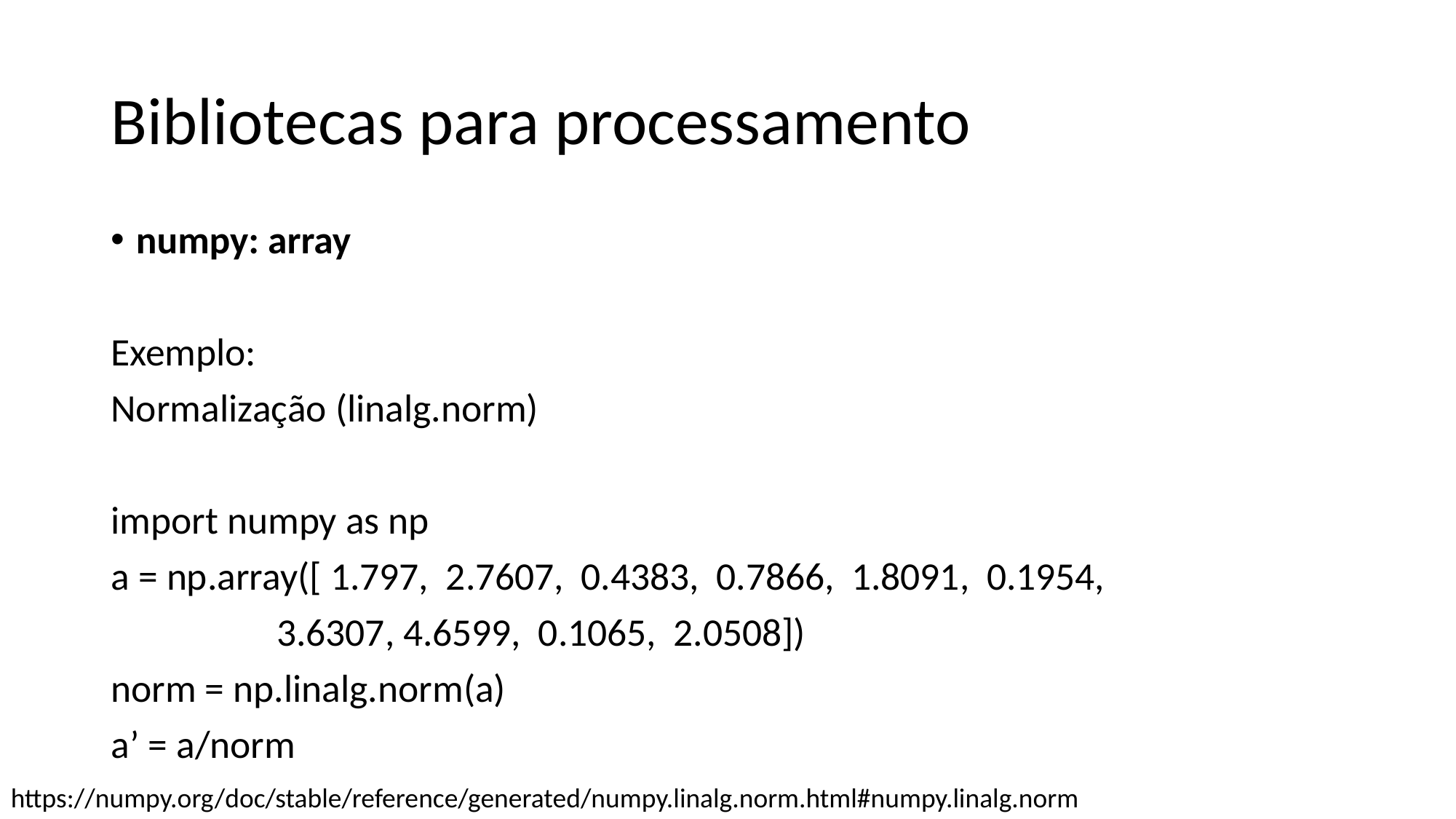

# Bibliotecas para processamento
numpy: array

Exemplo:
Normalização (linalg.norm)

import numpy as np
a = np.array([ 1.797,  2.7607,  0.4383,  0.7866,  1.8091,  0.1954,
                   3.6307, 4.6599,  0.1065,  2.0508])
norm = np.linalg.norm(a)
a’ = a/norm

https://numpy.org/doc/stable/reference/generated/numpy.linalg.norm.html#numpy.linalg.norm